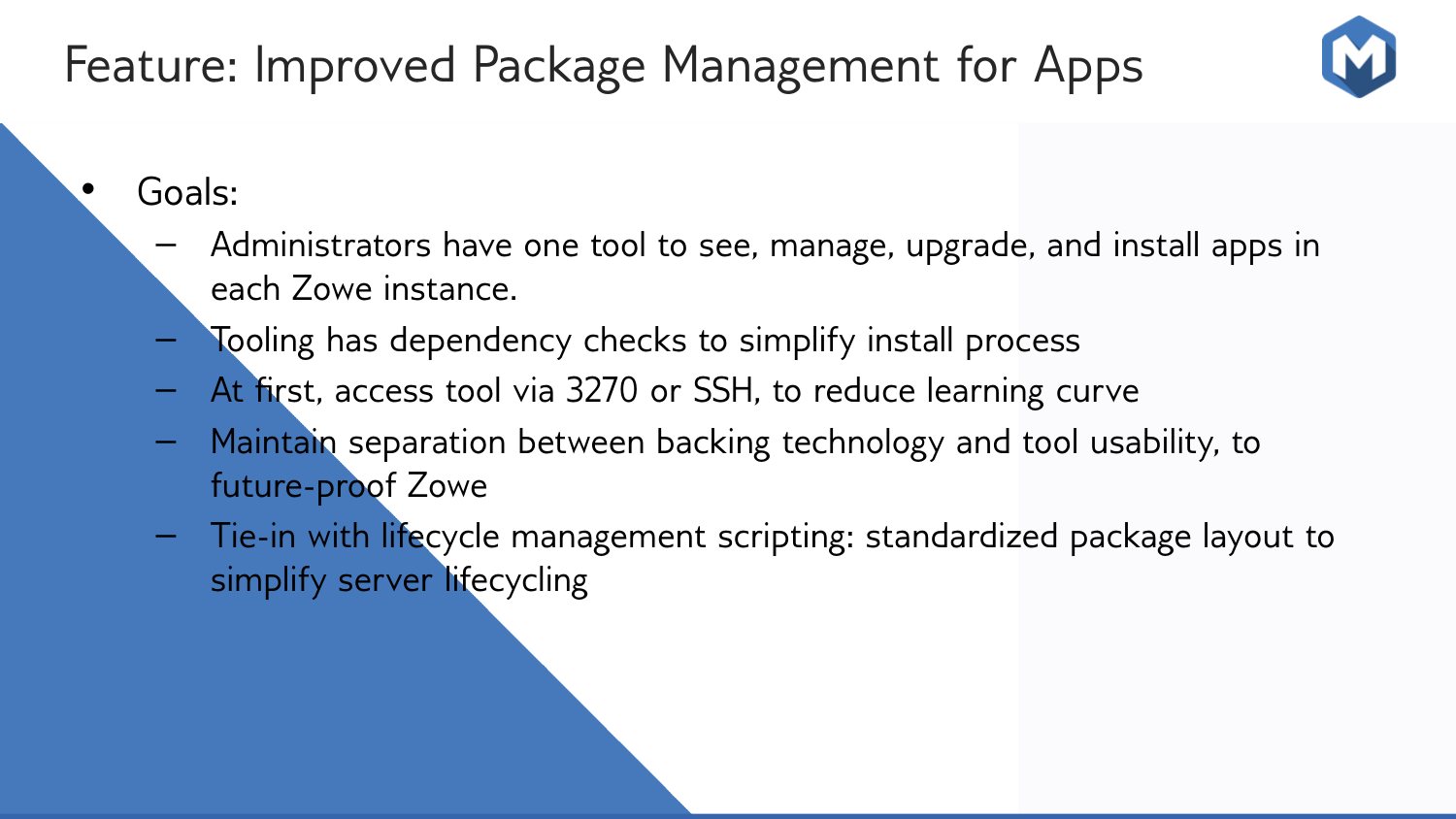

Feature: Improved Package Management for Apps
Goals:
Administrators have one tool to see, manage, upgrade, and install apps in each Zowe instance.
Tooling has dependency checks to simplify install process
At first, access tool via 3270 or SSH, to reduce learning curve
Maintain separation between backing technology and tool usability, to future-proof Zowe
Tie-in with lifecycle management scripting: standardized package layout to simplify server lifecycling